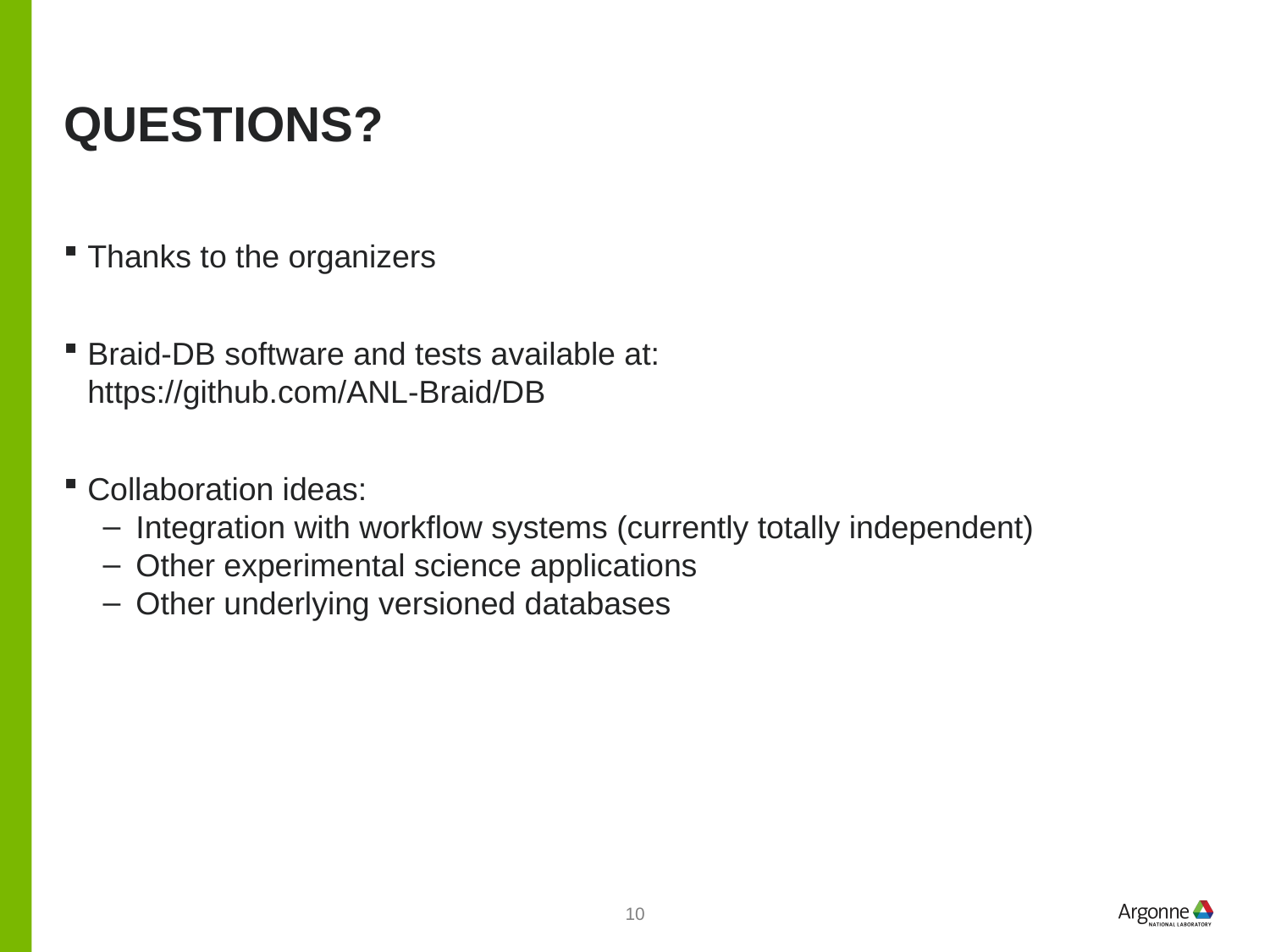

# QuestionS?

Thanks to the organizers

Braid-DB software and tests available at:
https://github.com/ANL-Braid/DB

Collaboration ideas:
Integration with workflow systems (currently totally independent)
Other experimental science applications
Other underlying versioned databases

10